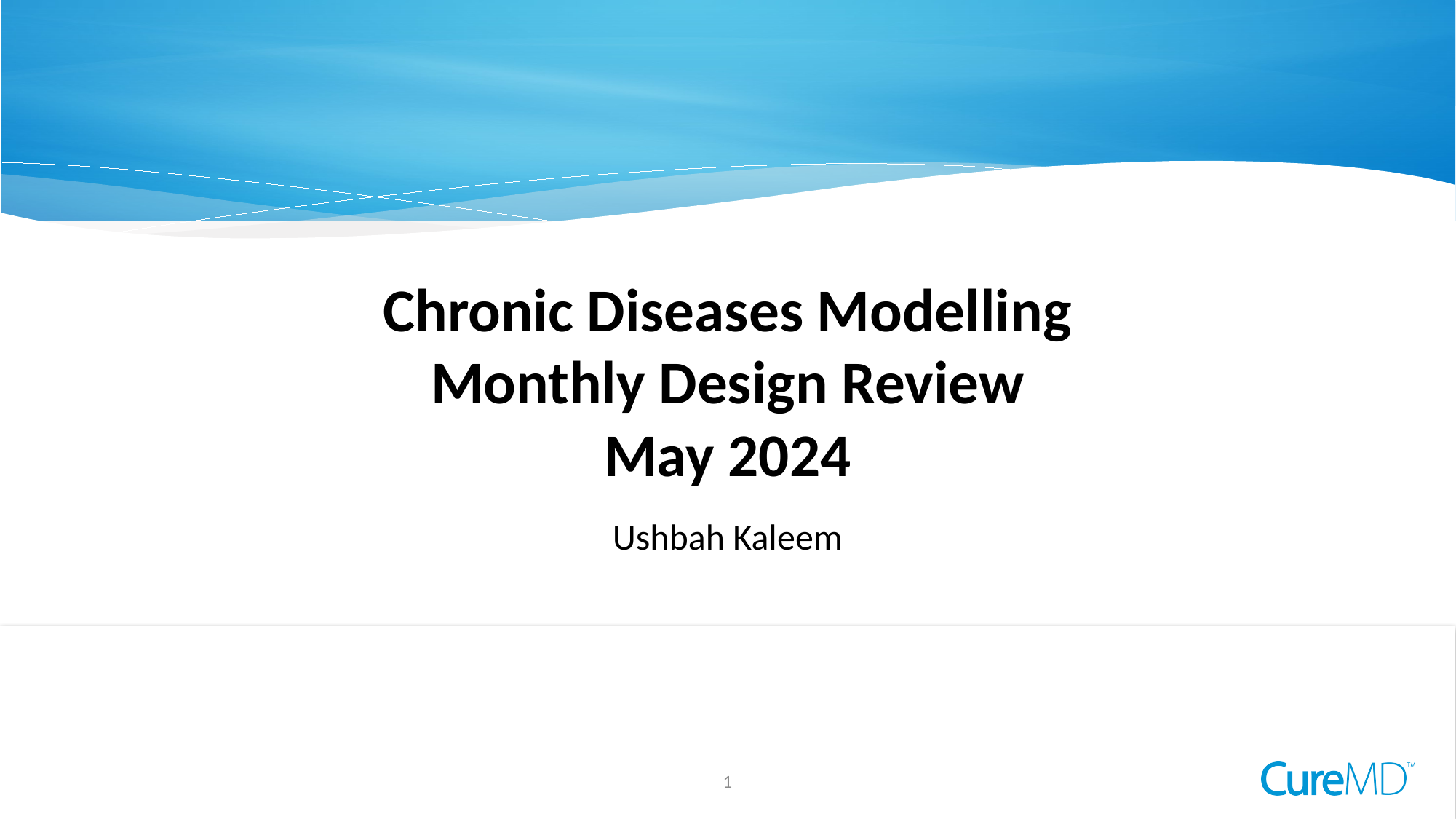

# Chronic Diseases Modelling Monthly Design Review May 2024

Ushbah Kaleem